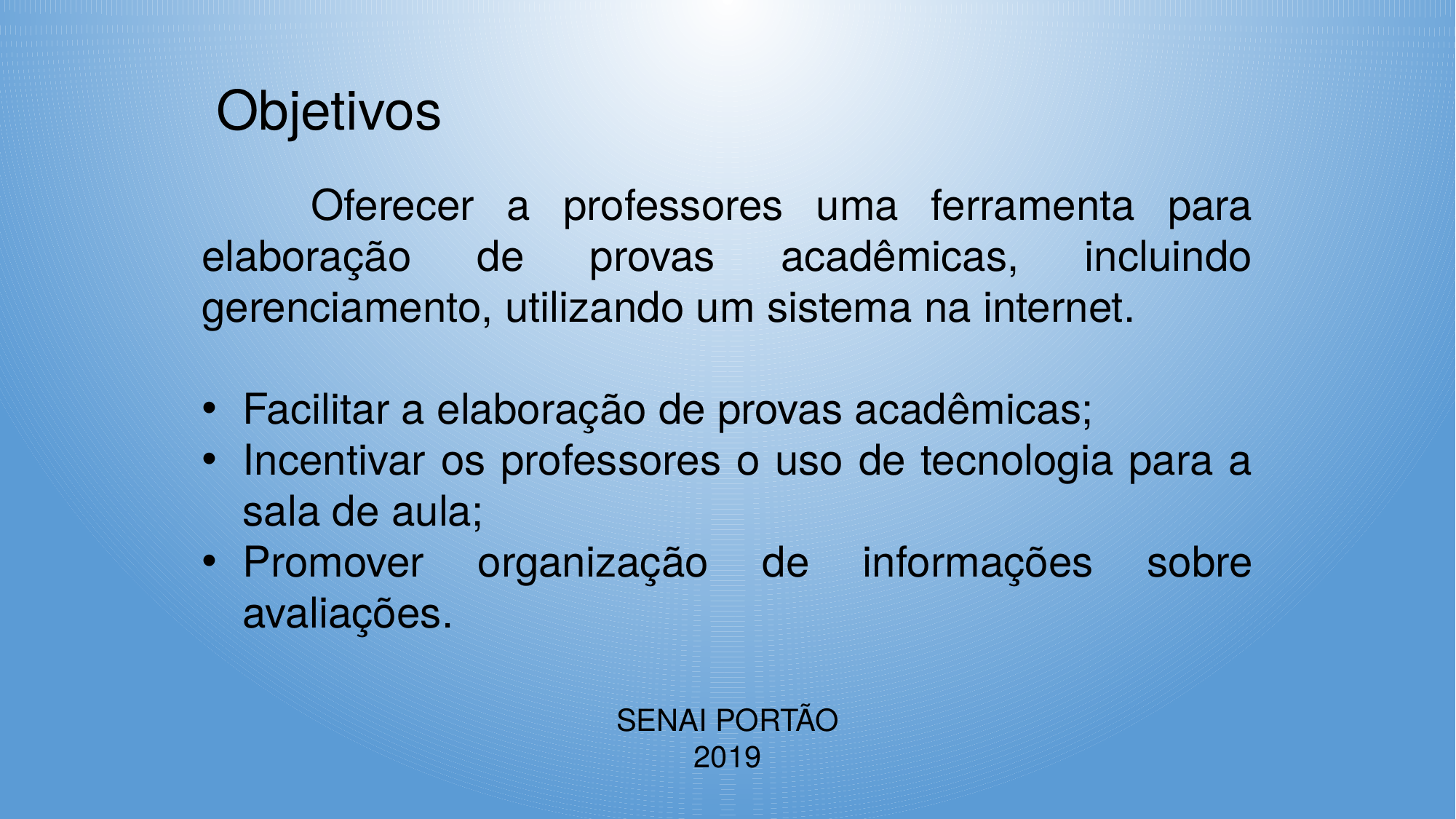

Objetivos
	Oferecer a professores uma ferramenta para elaboração de provas acadêmicas, incluindo gerenciamento, utilizando um sistema na internet.

Facilitar a elaboração de provas acadêmicas;
Incentivar os professores o uso de tecnologia para a sala de aula;
Promover organização de informações sobre avaliações.
SENAI PORTÃO
2019